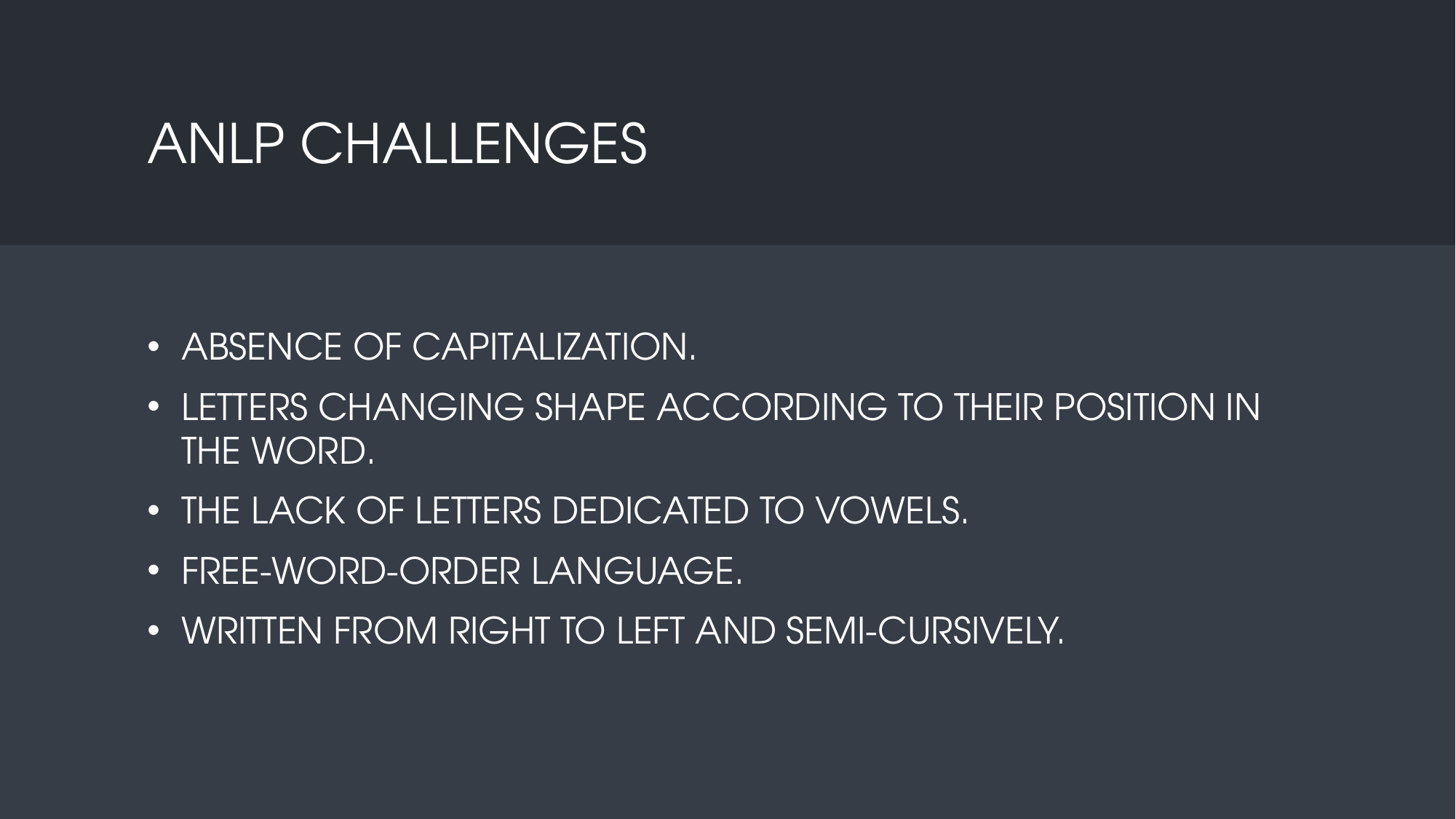

# ANLP challenges
Absence of capitalization.
Letters changing shape according to their position in the word.
The lack of letters dedicated to vowels.
Free-word-order language.
Written from right to left and semi-cursively.
10